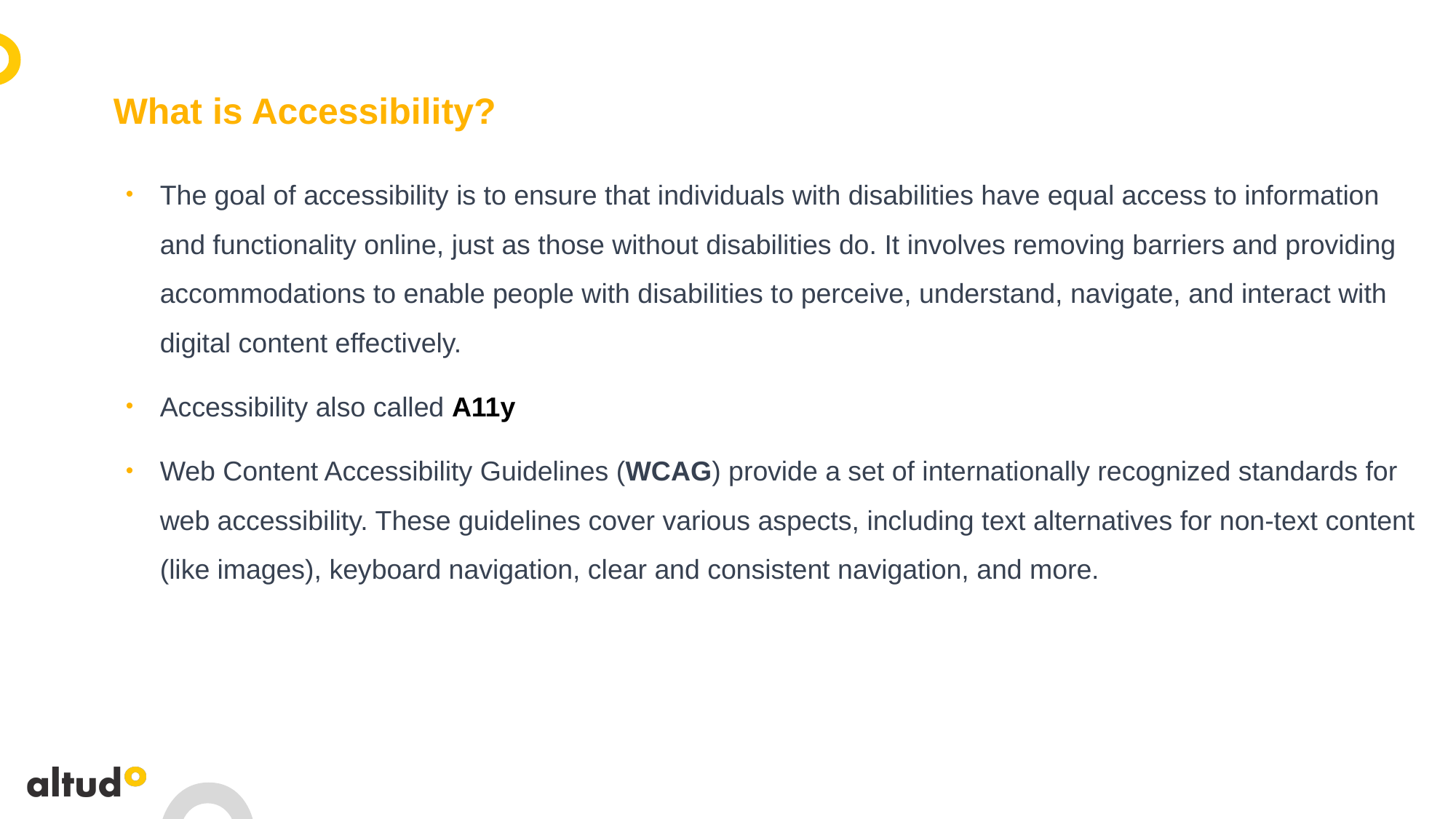

What is Accessibility?
The goal of accessibility is to ensure that individuals with disabilities have equal access to information and functionality online, just as those without disabilities do. It involves removing barriers and providing accommodations to enable people with disabilities to perceive, understand, navigate, and interact with digital content effectively.
Accessibility also called A11y
Web Content Accessibility Guidelines (WCAG) provide a set of internationally recognized standards for web accessibility. These guidelines cover various aspects, including text alternatives for non-text content (like images), keyboard navigation, clear and consistent navigation, and more.